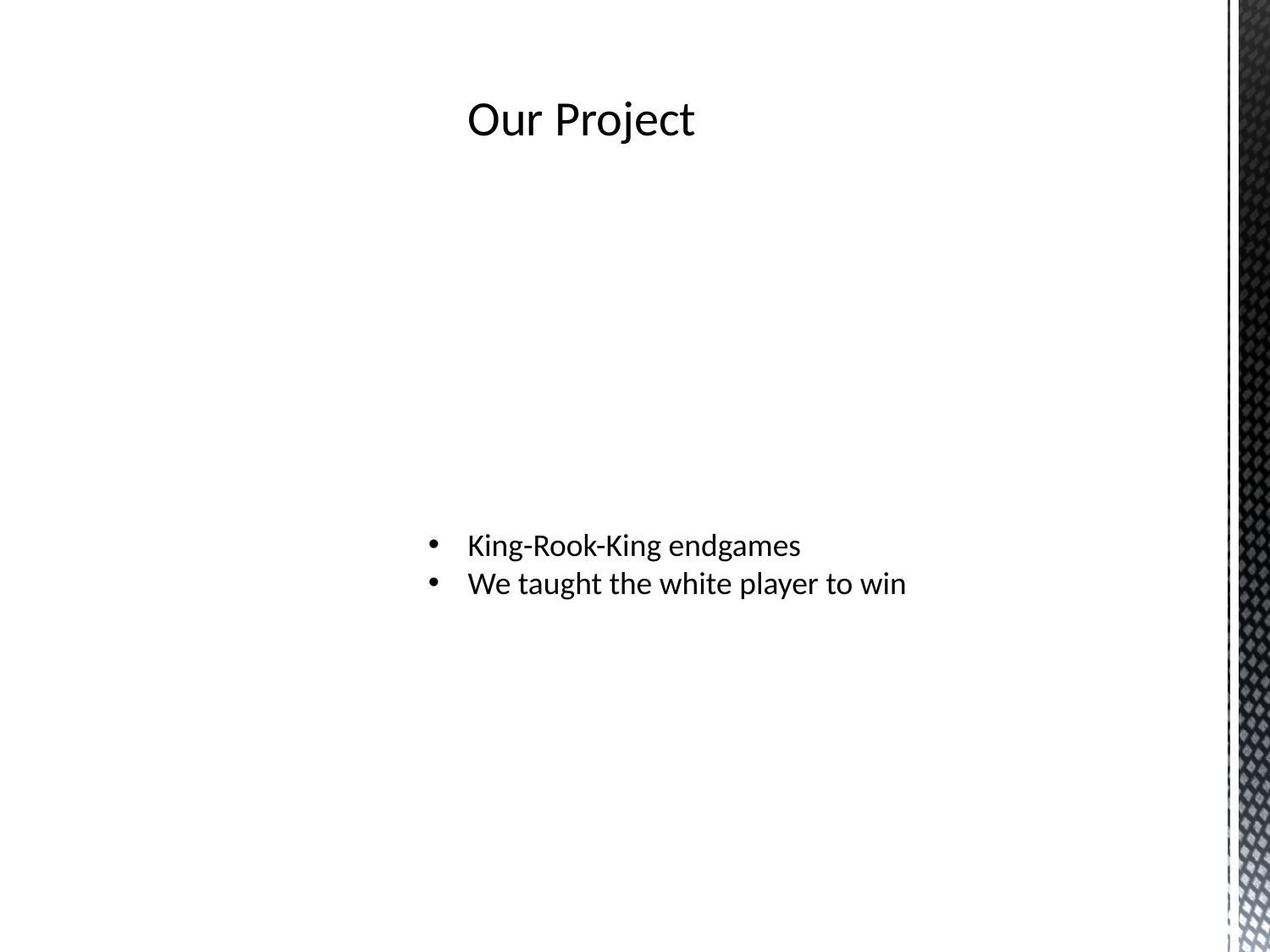

Our Project
King-Rook-King endgames
We taught the white player to win